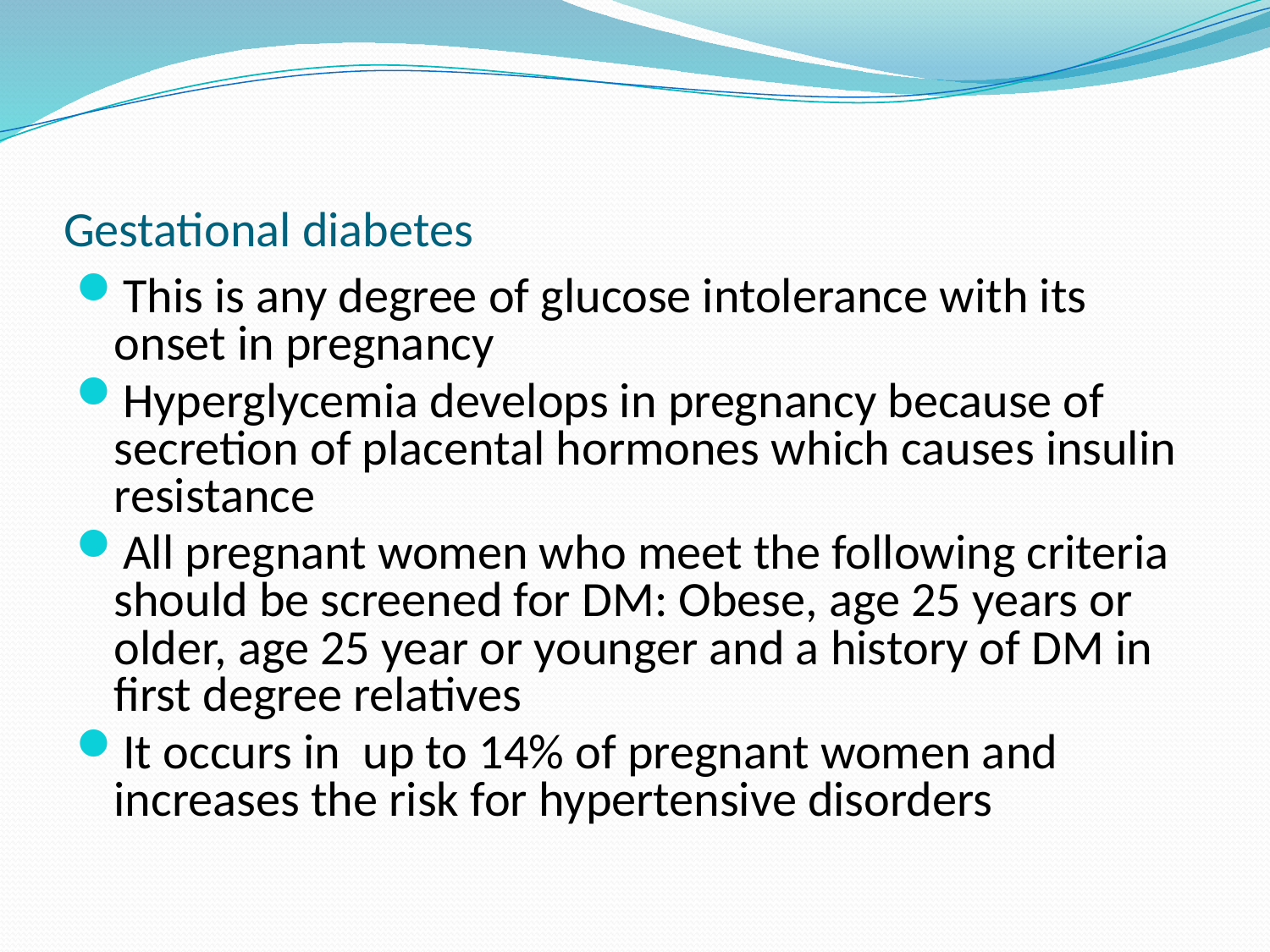

# Gestational diabetes
This is any degree of glucose intolerance with its onset in pregnancy
Hyperglycemia develops in pregnancy because of secretion of placental hormones which causes insulin resistance
All pregnant women who meet the following criteria should be screened for DM: Obese, age 25 years or older, age 25 year or younger and a history of DM in first degree relatives
It occurs in  up to 14% of pregnant women and increases the risk for hypertensive disorders